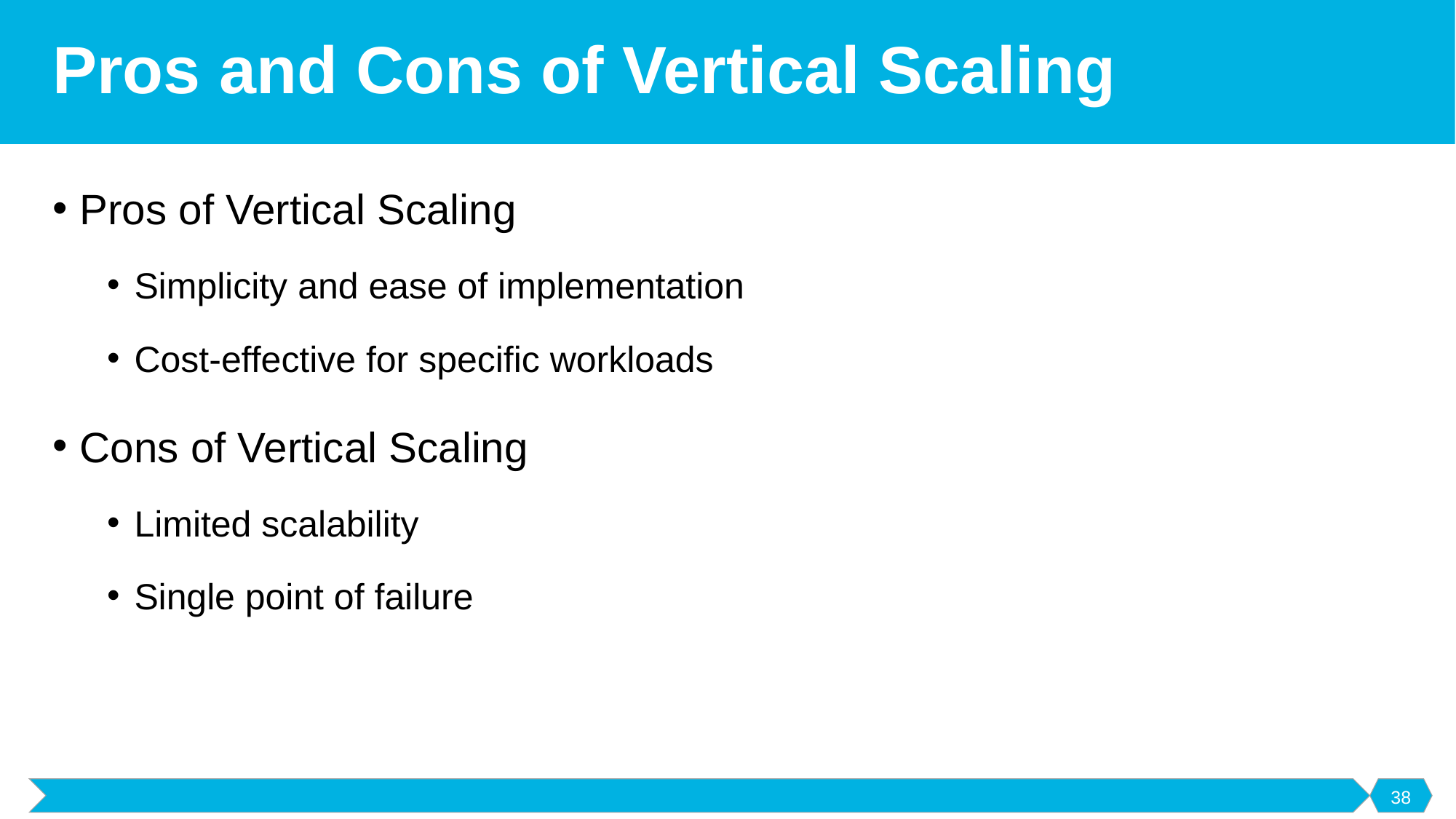

# Pros and Cons of Vertical Scaling
Pros of Vertical Scaling
Simplicity and ease of implementation
Cost-effective for specific workloads
Cons of Vertical Scaling
Limited scalability
Single point of failure
38